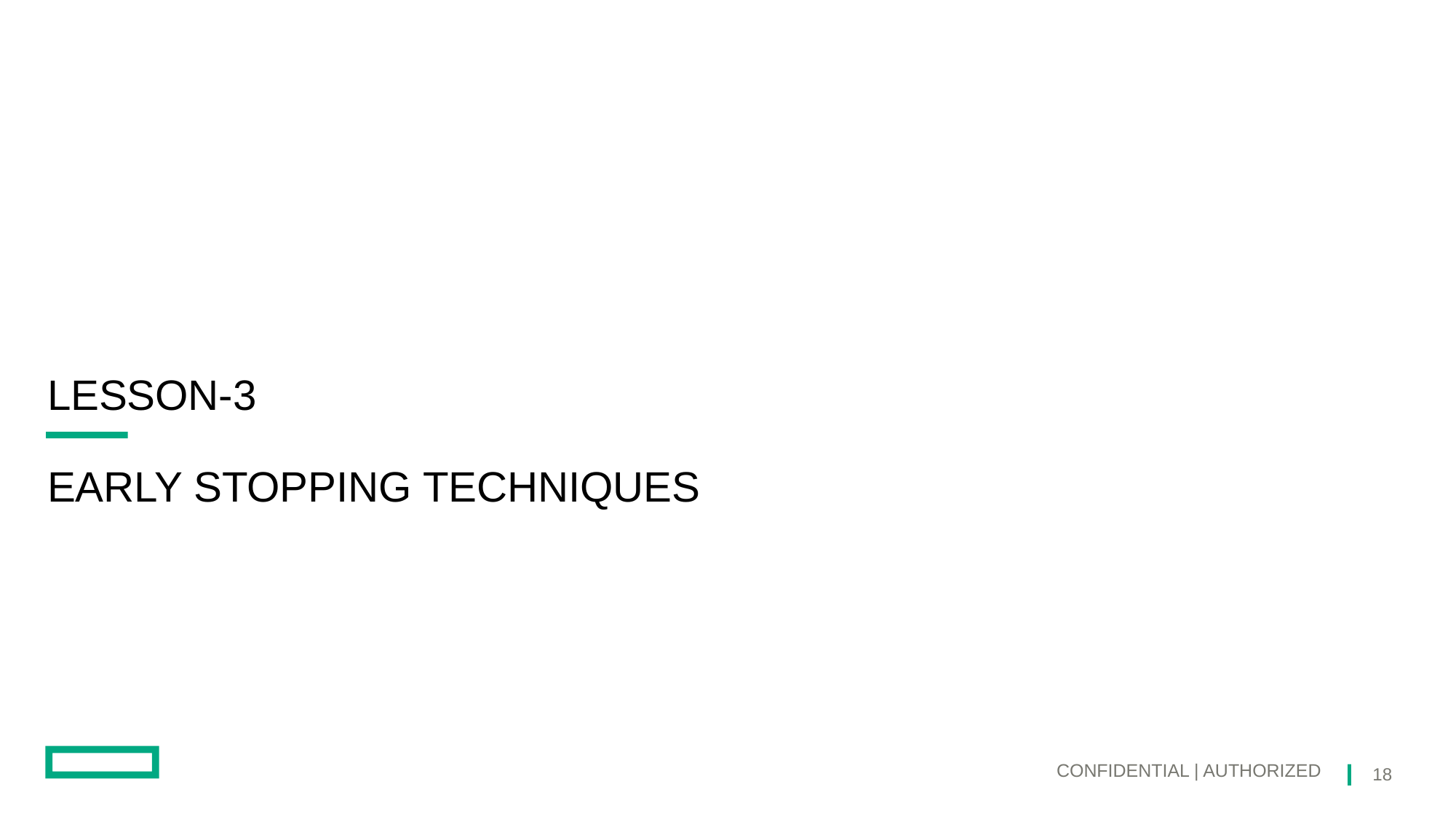

# Lesson-3 Early Stopping Techniques
CONFIDENTIAL | AUTHORIZED
18